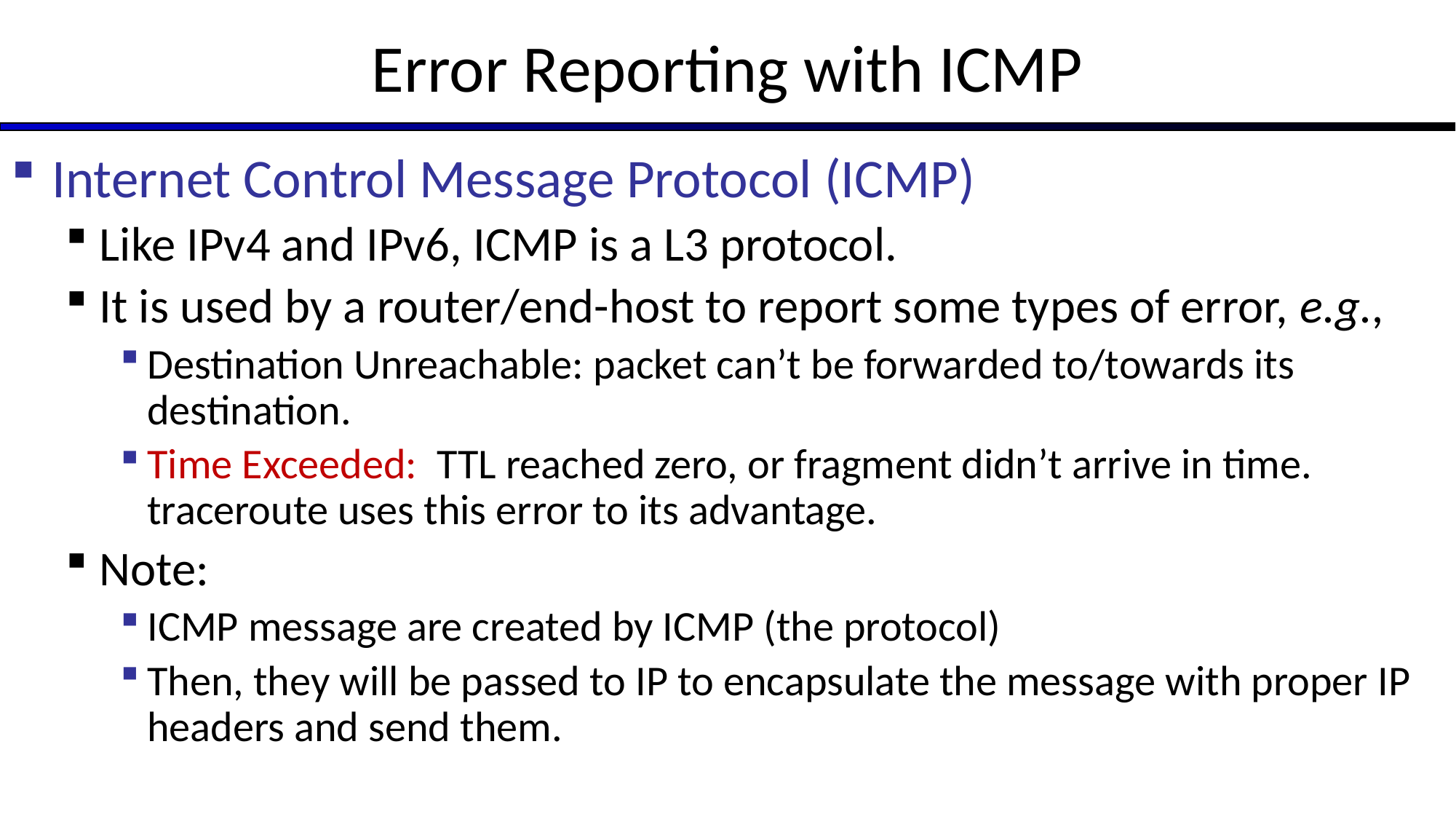

# Error Reporting with ICMP
Internet Control Message Protocol (ICMP)
Like IPv4 and IPv6, ICMP is a L3 protocol.
It is used by a router/end-host to report some types of error, e.g.,
Destination Unreachable: packet can’t be forwarded to/towards its destination.
Time Exceeded:  TTL reached zero, or fragment didn’t arrive in time. traceroute uses this error to its advantage.
Note:
ICMP message are created by ICMP (the protocol)
Then, they will be passed to IP to encapsulate the message with proper IP headers and send them.